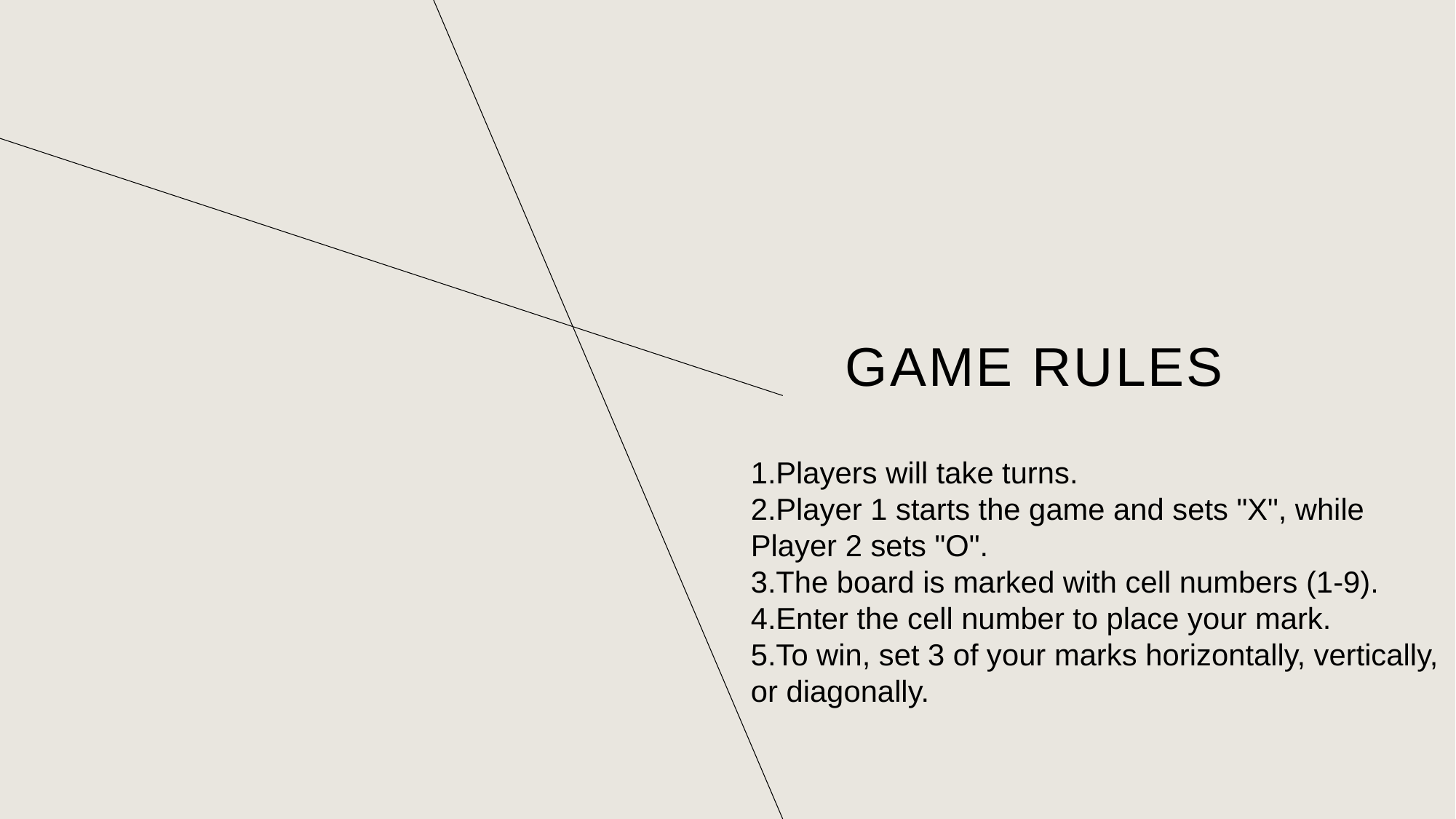

# Game Rules
Players will take turns.
Player 1 starts the game and sets "X", while Player 2 sets "O".
The board is marked with cell numbers (1-9).
Enter the cell number to place your mark.
To win, set 3 of your marks horizontally, vertically, or diagonally.